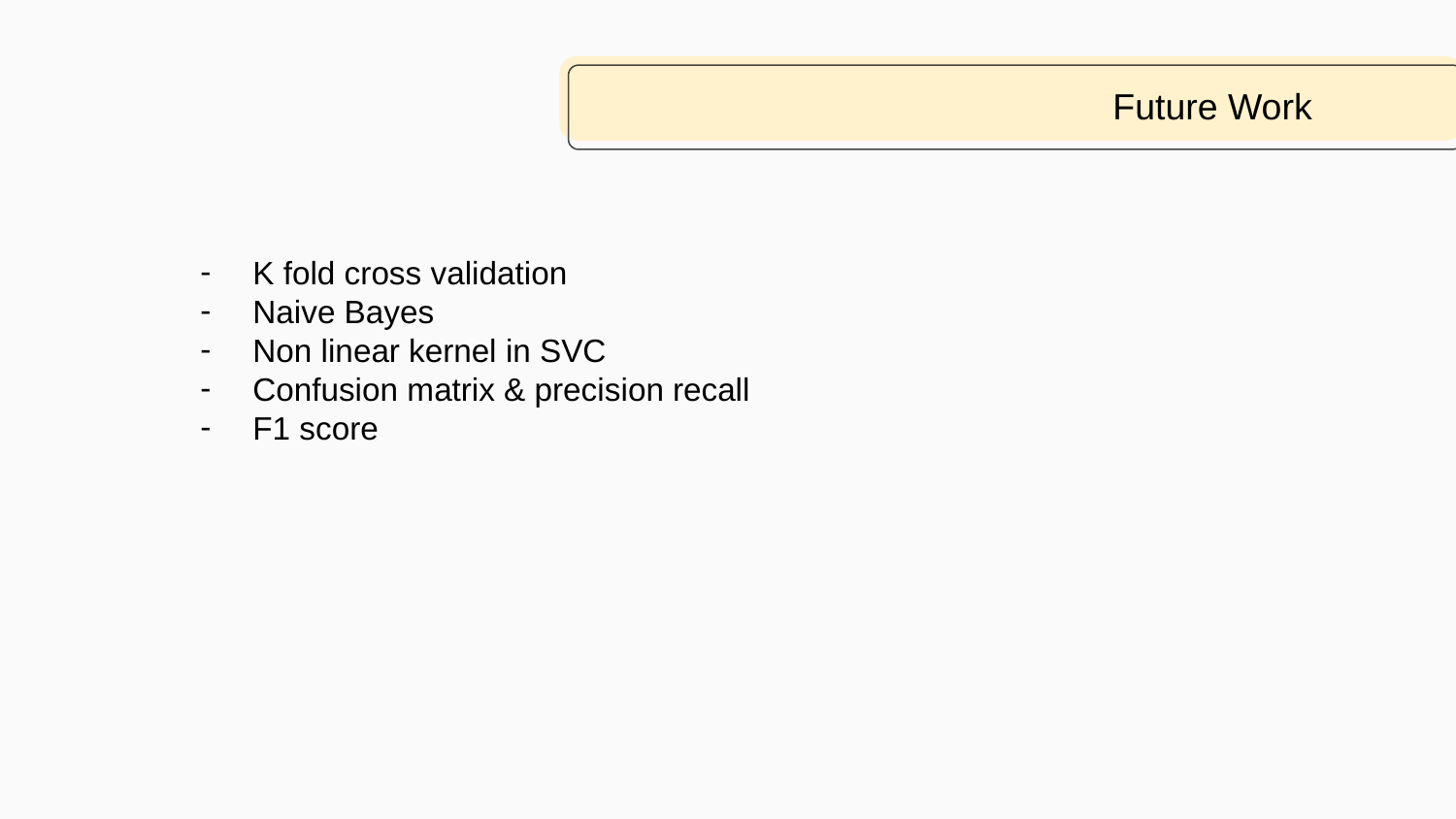

# Future Work
K fold cross validation
Naive Bayes
Non linear kernel in SVC
Confusion matrix & precision recall
F1 score